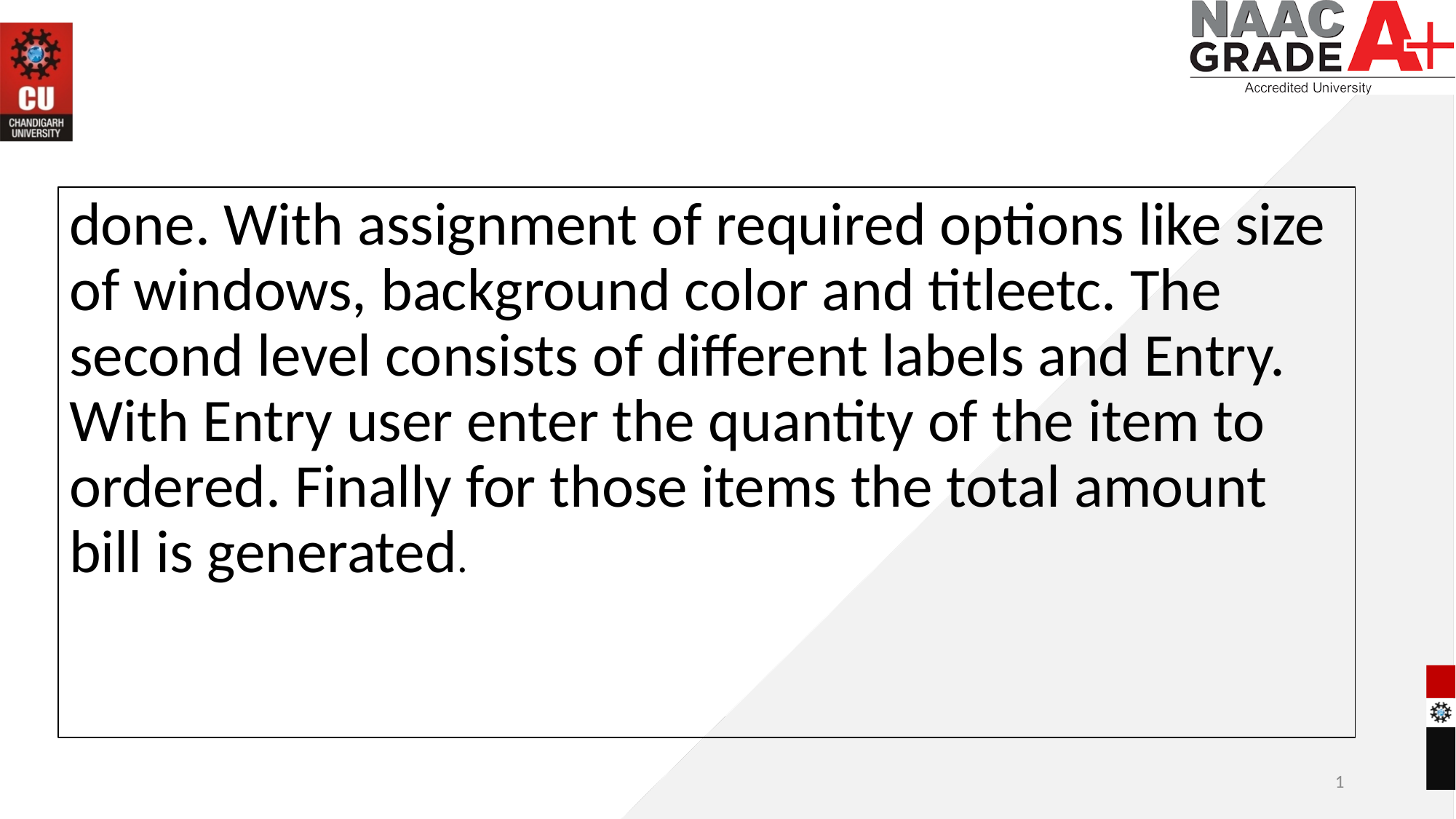

#
done. With assignment of required options like size of windows, background color and titleetc. The second level consists of different labels and Entry. With Entry user enter the quantity of the item to ordered. Finally for those items the total amount bill is generated.
10